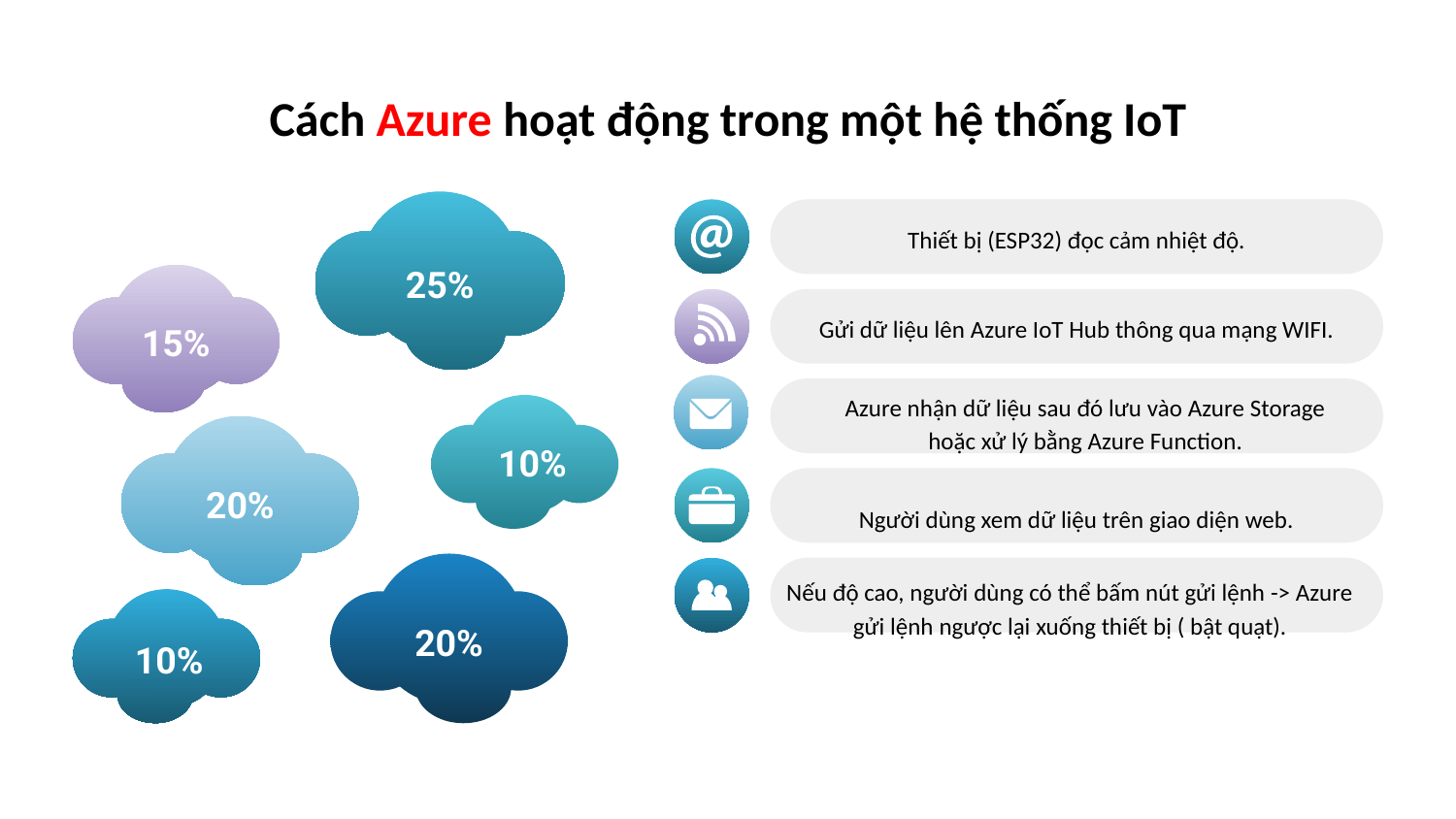

# Cách Azure hoạt động trong một hệ thống IoT

Thiết bị (ESP32) đọc cảm nhiệt độ.

25%

Gửi dữ liệu lên Azure IoT Hub thông qua mạng WIFI.

15%

Azure nhận dữ liệu sau đó lưu vào Azure Storage hoặc xử lý bằng Azure Function.

10%

20%
Người dùng xem dữ liệu trên giao diện web.

Nếu độ cao, người dùng có thể bấm nút gửi lệnh -> Azure gửi lệnh ngược lại xuống thiết bị ( bật quạt).

20%
10%